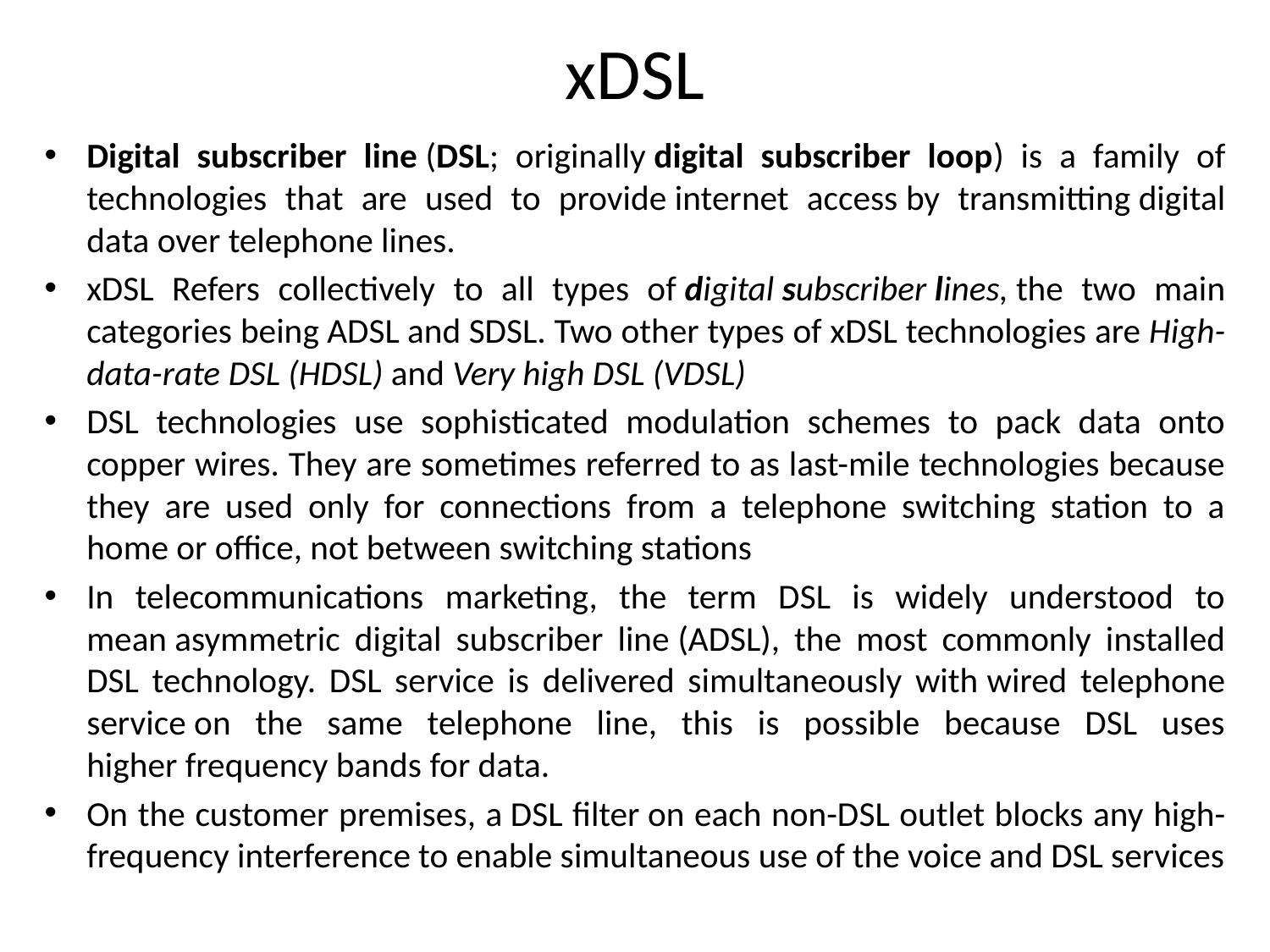

# xDSL
Digital subscriber line (DSL; originally digital subscriber loop) is a family of technologies that are used to provide internet access by transmitting digital data over telephone lines.
xDSL Refers collectively to all types of digital subscriber lines, the two main categories being ADSL and SDSL. Two other types of xDSL technologies are High-data-rate DSL (HDSL) and Very high DSL (VDSL)
DSL technologies use sophisticated modulation schemes to pack data onto copper wires. They are sometimes referred to as last-mile technologies because they are used only for connections from a telephone switching station to a home or office, not between switching stations
In telecommunications marketing, the term DSL is widely understood to mean asymmetric digital subscriber line (ADSL), the most commonly installed DSL technology. DSL service is delivered simultaneously with wired telephone service on the same telephone line, this is possible because DSL uses higher frequency bands for data.
On the customer premises, a DSL filter on each non-DSL outlet blocks any high-frequency interference to enable simultaneous use of the voice and DSL services